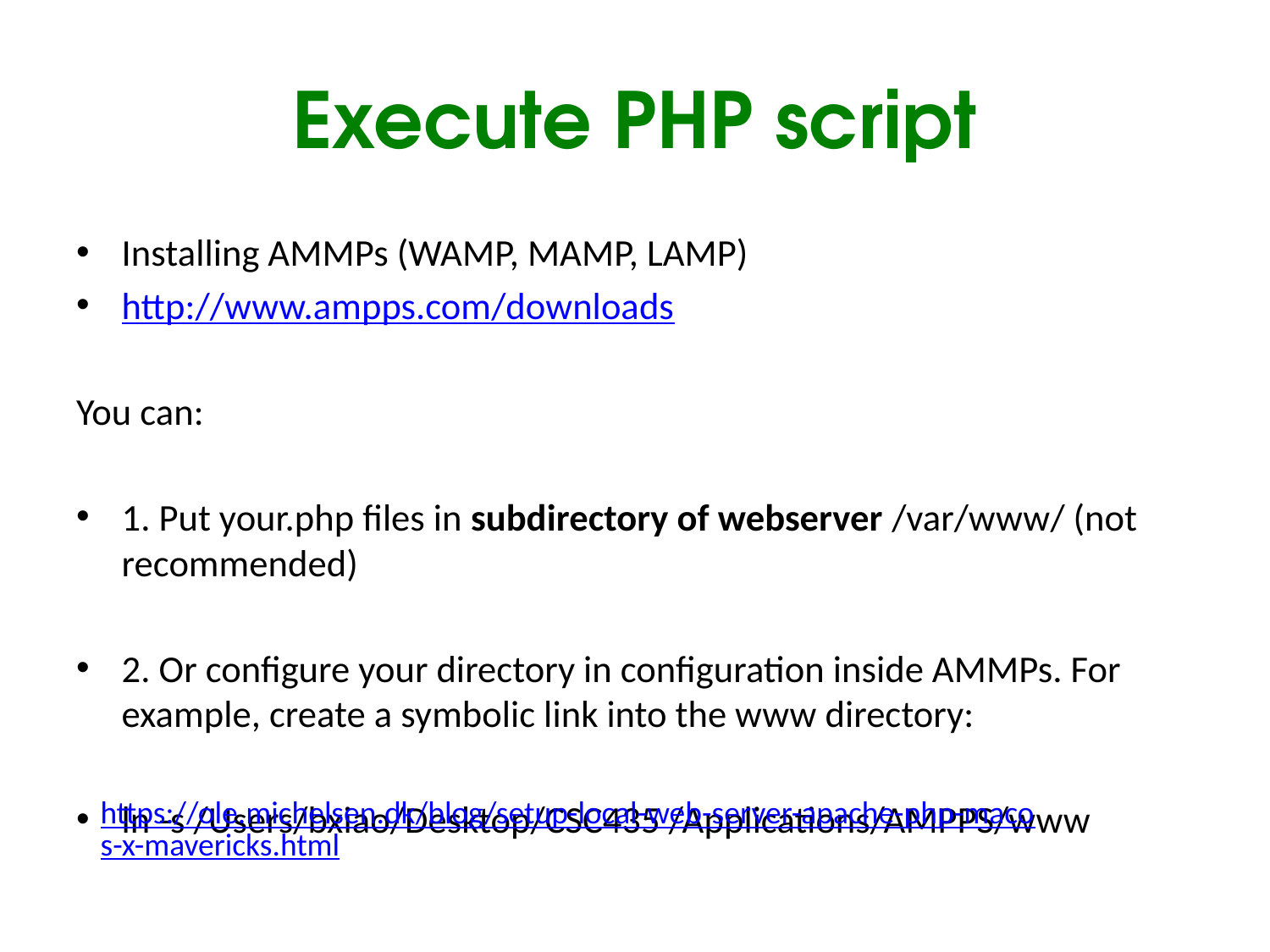

# Execute PHP script
Installing AMMPs (WAMP, MAMP, LAMP)
http://www.ampps.com/downloads

You can:

1. Put your.php files in subdirectory of webserver /var/www/ (not recommended)

2. Or configure your directory in configuration inside AMMPs. For example, create a symbolic link into the www directory:

ln -s /Users/bxiao/Desktop/CSC435 /Applications/AMPPS/www

https://ole.michelsen.dk/blog/setup-local-web-server-apache-php-macos-x-mavericks.html